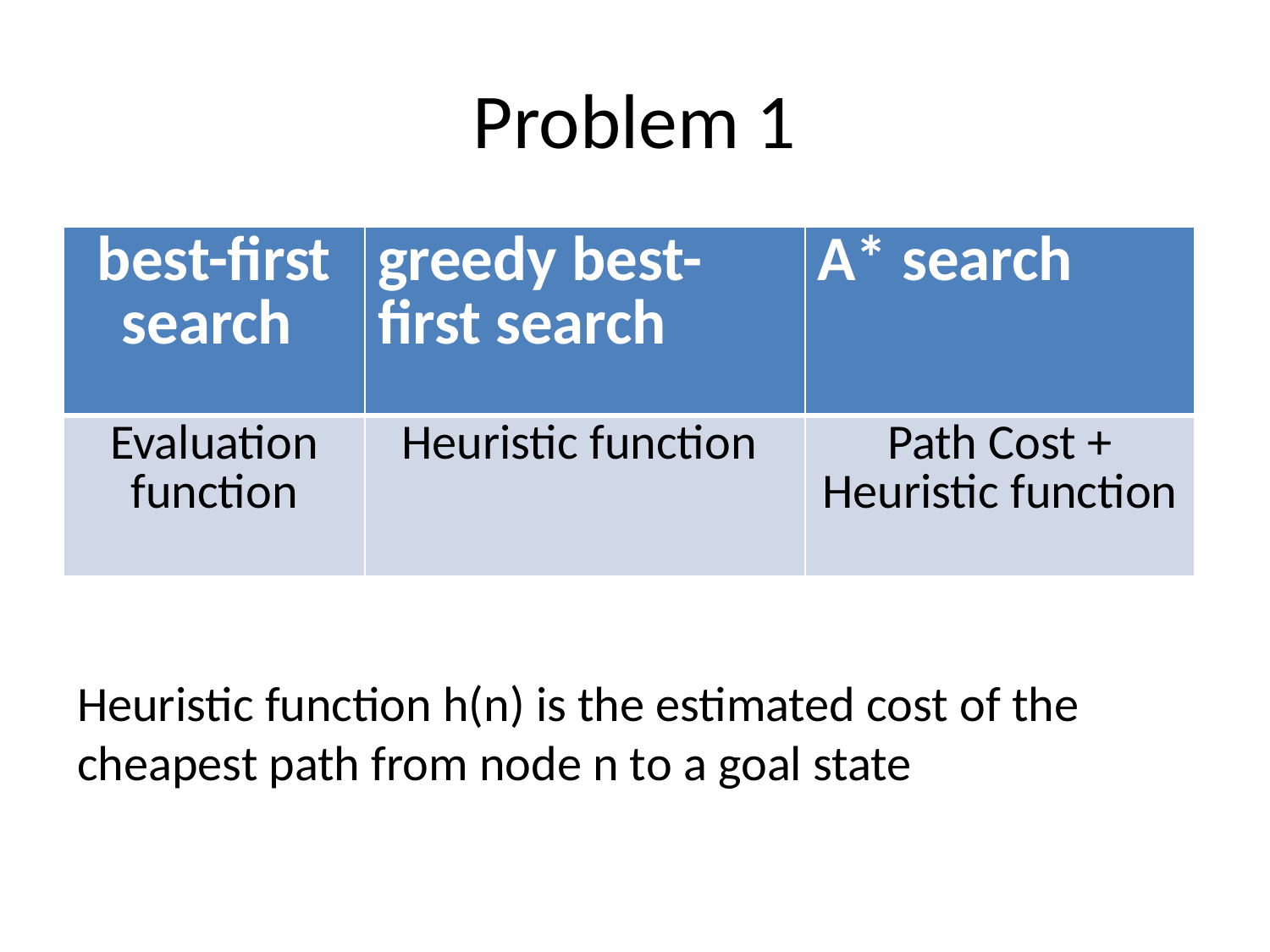

# Problem 1
| best-first search | greedy best-first search | A\* search |
| --- | --- | --- |
| Evaluation function | Heuristic function | Path Cost + Heuristic function |
Heuristic function h(n) is the estimated cost of the cheapest path from node n to a goal state